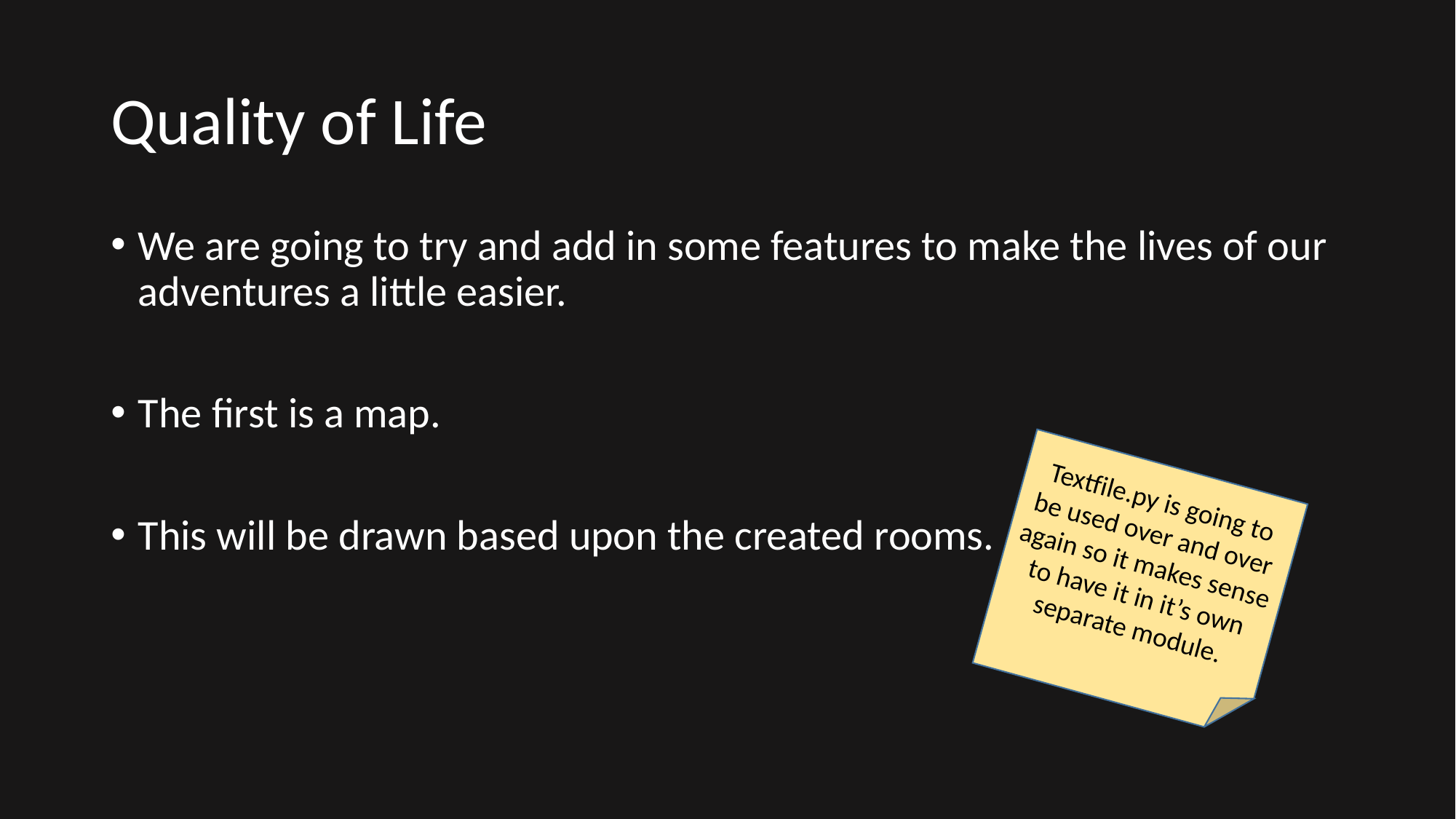

# Quality of Life
We are going to try and add in some features to make the lives of our adventures a little easier.

The first is a map.

This will be drawn based upon the created rooms.
Textfile.py is going to be used over and over again so it makes sense to have it in it’s own separate module.